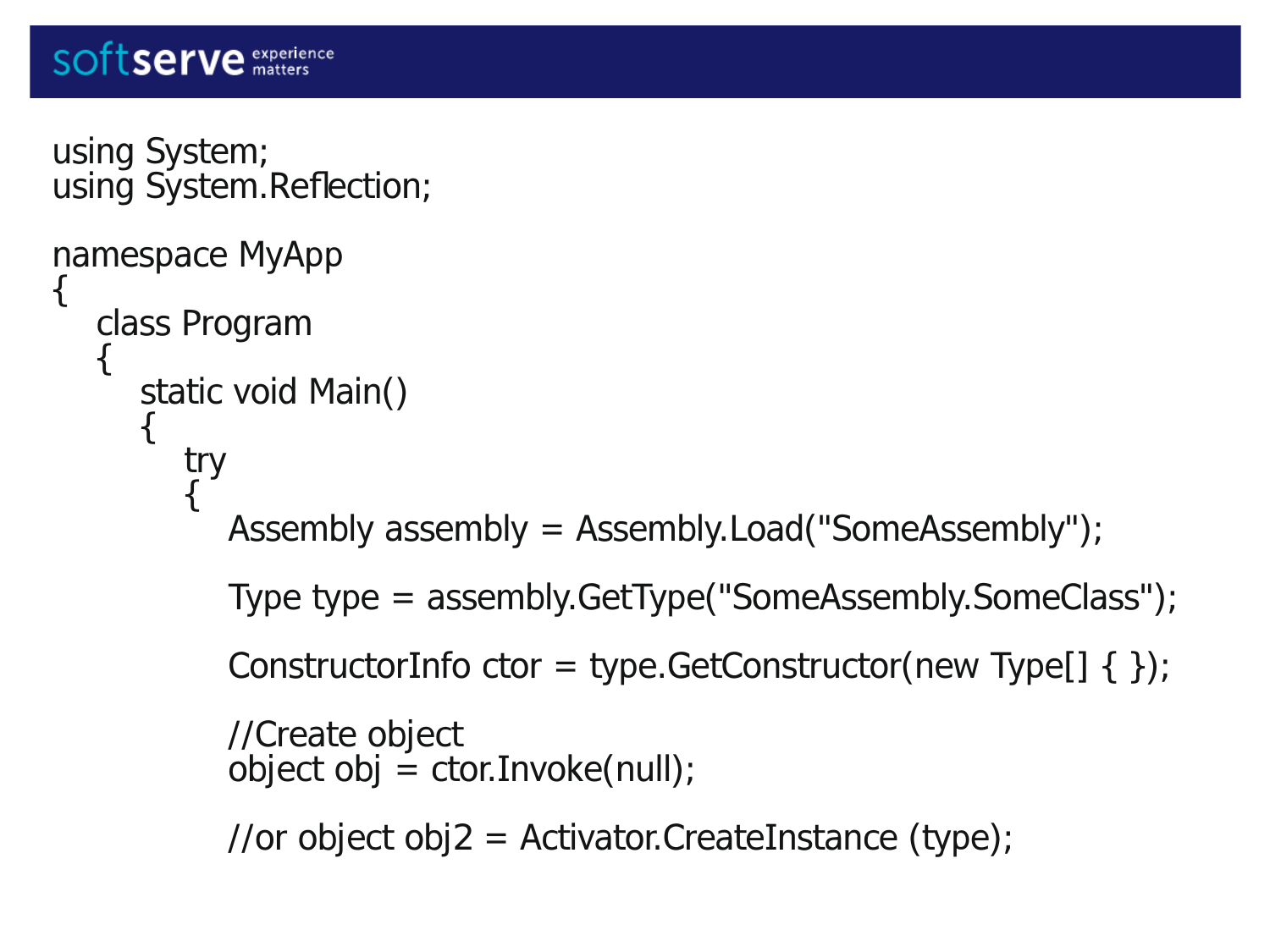

using System;
using System.Reflection;

namespace MyApp
{
    class Program
    {
        static void Main()
        {
            try
            {
                Assembly assembly = Assembly.Load("SomeAssembly");

                Type type = assembly.GetType("SomeAssembly.SomeClass");

                ConstructorInfo ctor = type.GetConstructor(new Type[] { });

                //Create object
                object obj = ctor.Invoke(null);

                //or object obj2 = Activator.CreateInstance (type);